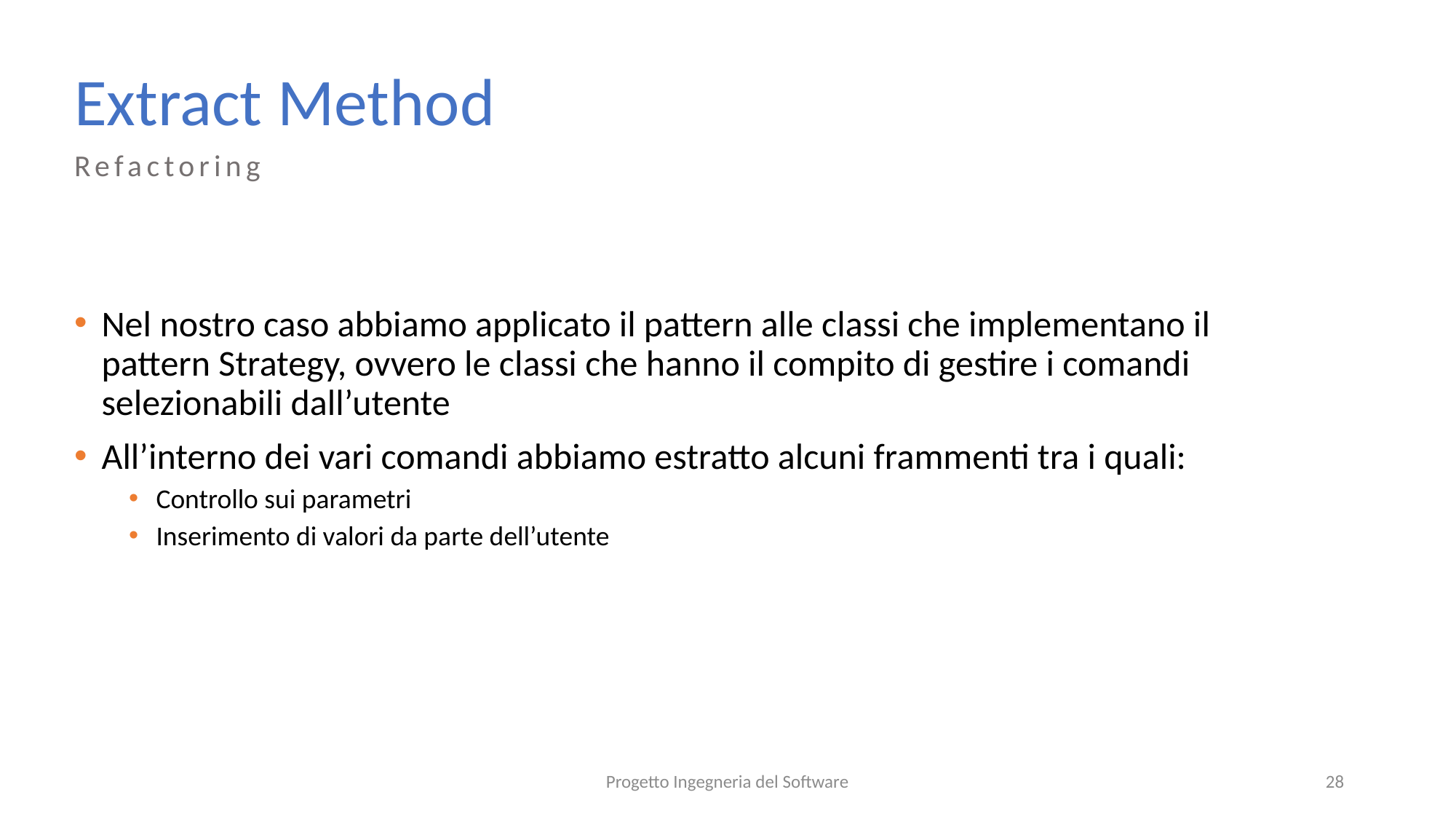

# Extract Method
Refactoring
Nel nostro caso abbiamo applicato il pattern alle classi che implementano il pattern Strategy, ovvero le classi che hanno il compito di gestire i comandi selezionabili dall’utente
All’interno dei vari comandi abbiamo estratto alcuni frammenti tra i quali:
Controllo sui parametri
Inserimento di valori da parte dell’utente
Progetto Ingegneria del Software
28